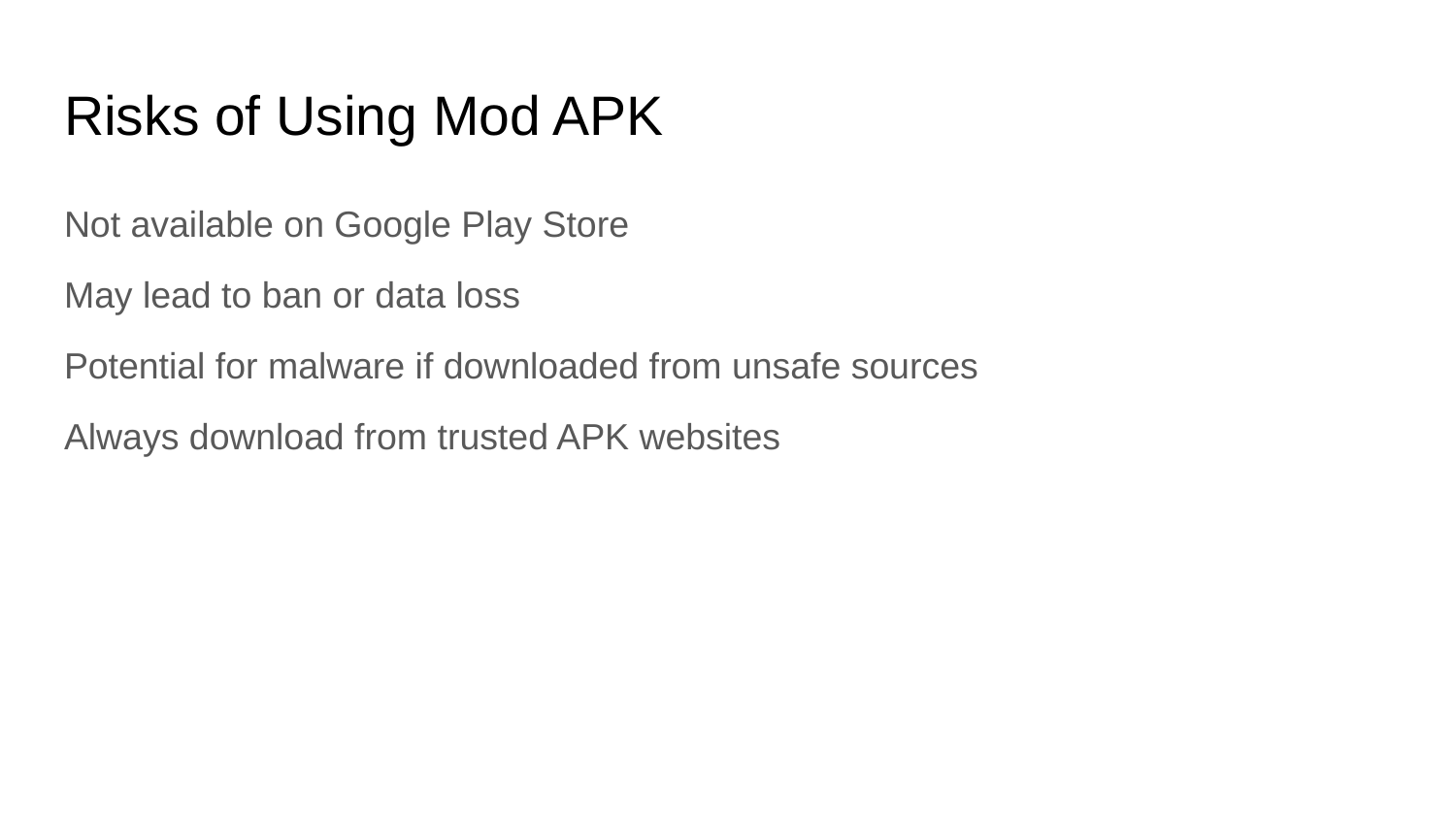

# Risks of Using Mod APK
Not available on Google Play Store
May lead to ban or data loss
Potential for malware if downloaded from unsafe sources
Always download from trusted APK websites